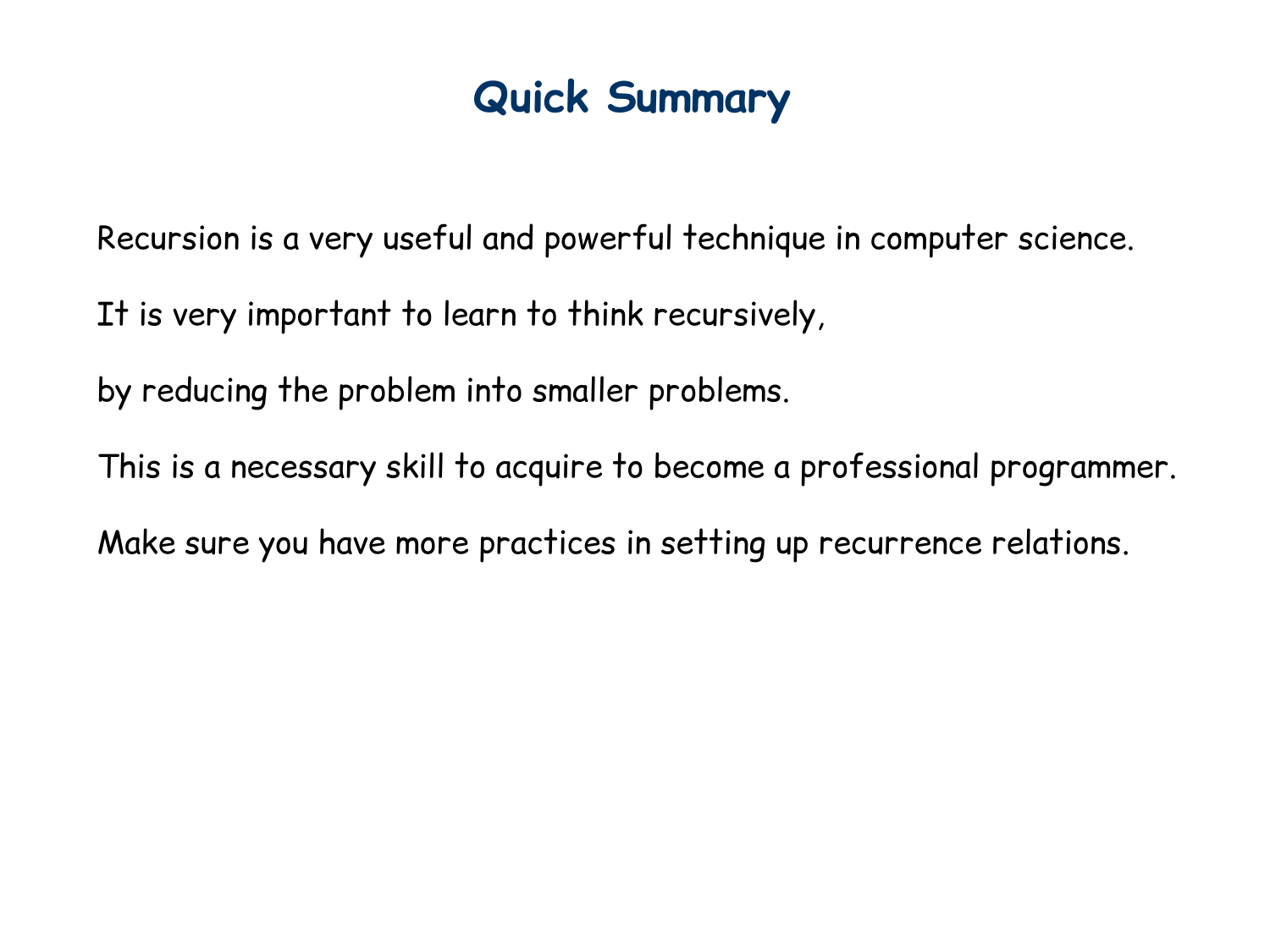

Quick Summary
Recursion is a very useful and powerful technique in computer science.

It is very important to learn to think recursively,

by reducing the problem into smaller problems.

This is a necessary skill to acquire to become a professional programmer.

Make sure you have more practices in setting up recurrence relations.